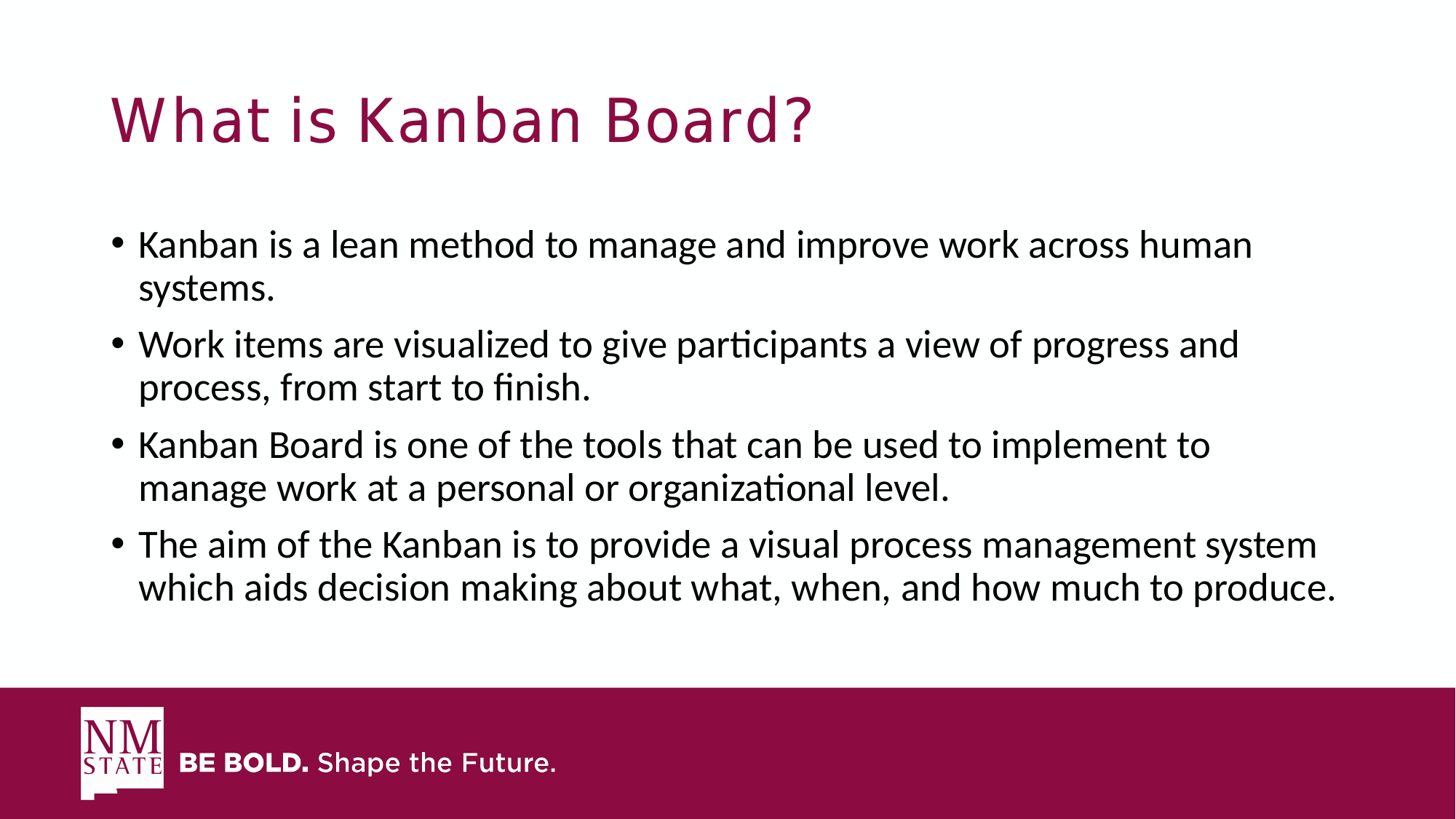

# What is Kanban Board?
Kanban is a lean method to manage and improve work across human systems.
Work items are visualized to give participants a view of progress and process, from start to finish.
Kanban Board is one of the tools that can be used to implement to manage work at a personal or organizational level.
The aim of the Kanban is to provide a visual process management system which aids decision making about what, when, and how much to produce.